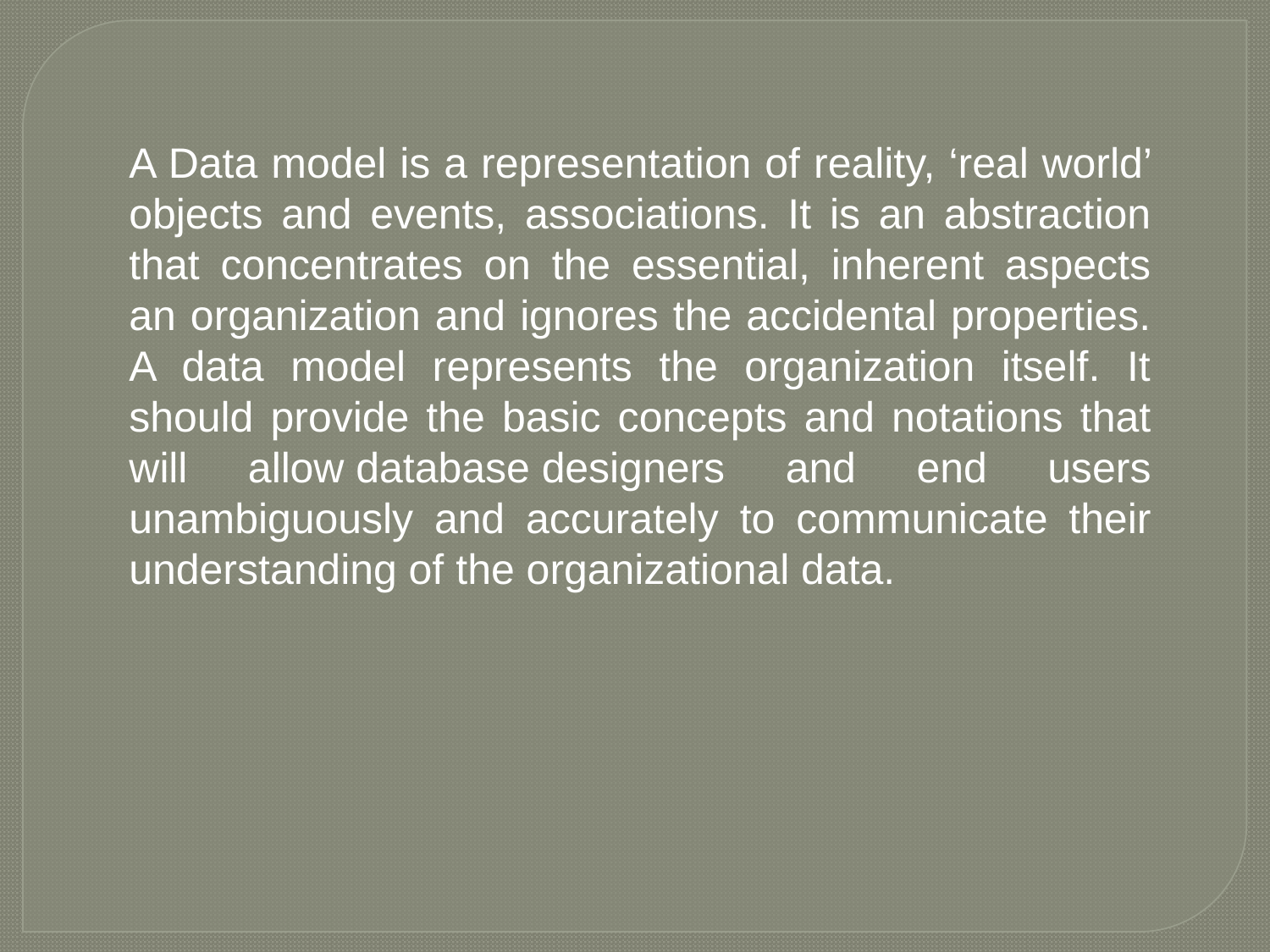

A Data model is a representation of reality, ‘real world’ objects and events, associations. It is an abstraction that concentrates on the essential, inherent aspects an organization and ignores the accidental properties. A data model represents the organization itself. It should provide the basic concepts and notations that will allow database designers and end users unambiguously and accurately to communicate their understanding of the organizational data.